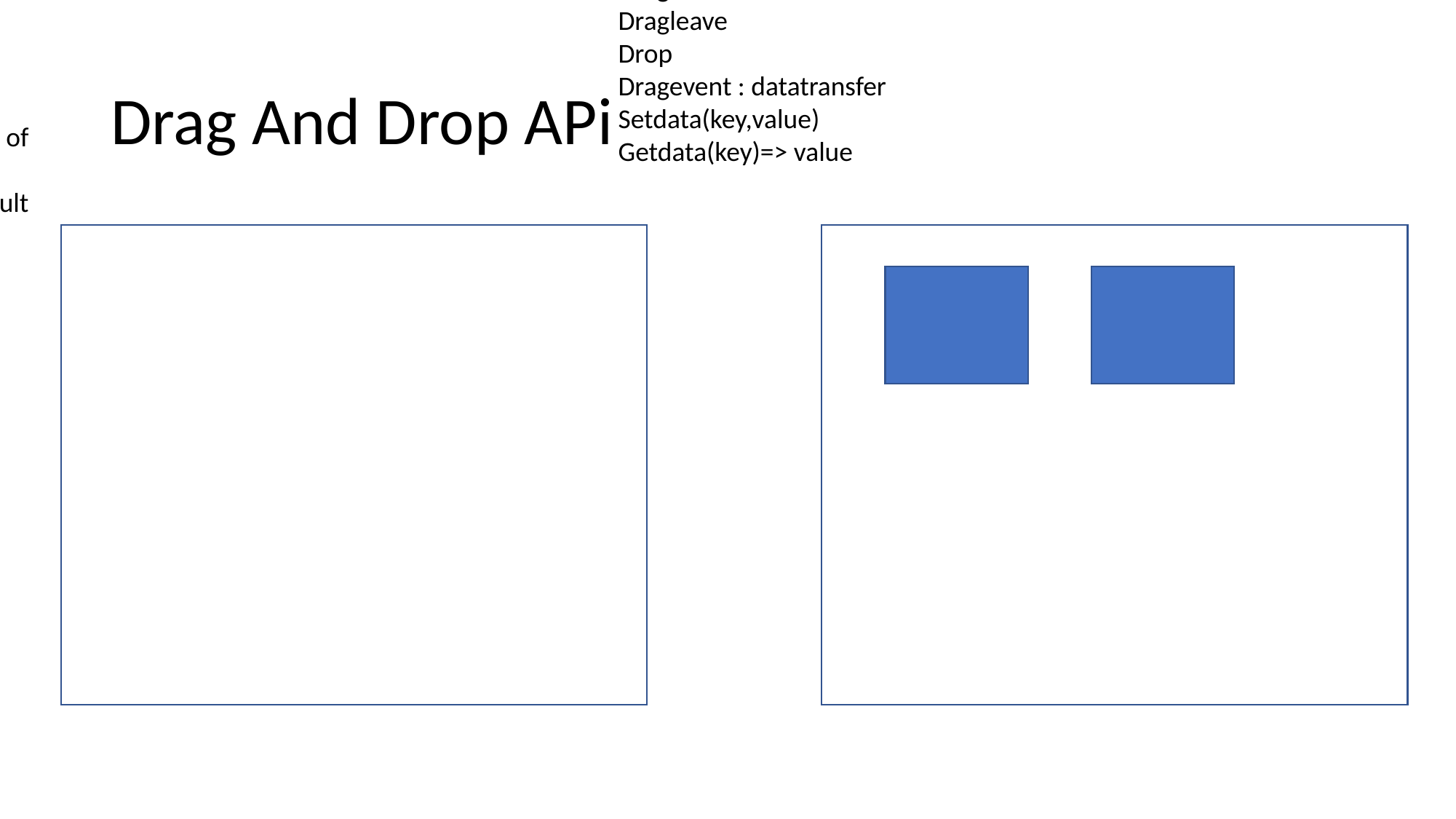

Drag start
Dragend
Dragover
Dragenter
Dragleave
Drop
Dragevent : datatransfer
Setdata(key,value)
Getdata(key)=> value
# Drag And Drop APi
Stop default of browser :
Preventdefault
In all event hanlderes except drag sart event handler